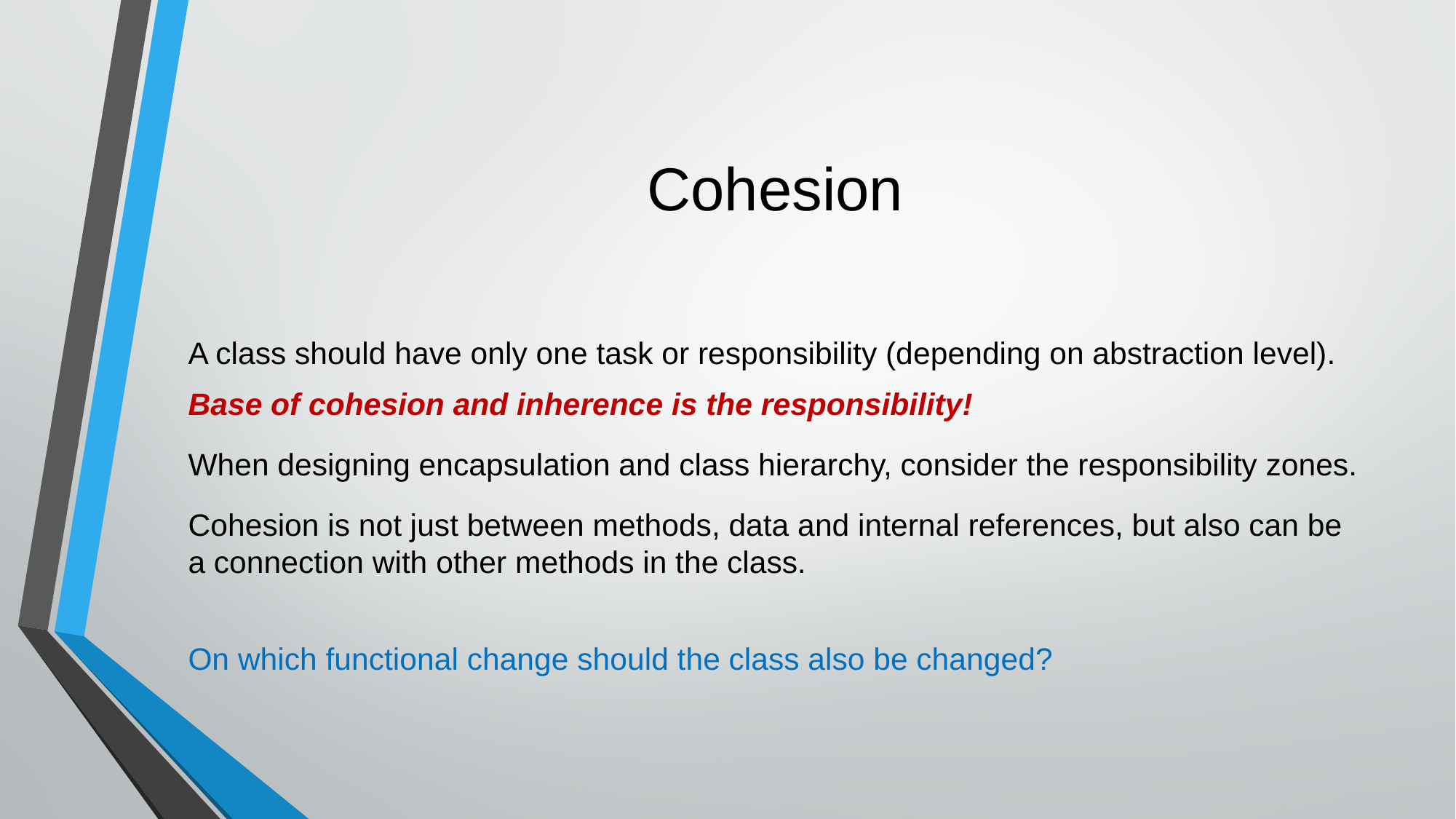

# Cohesion
A class should have only one task or responsibility (depending on abstraction level).
Base of cohesion and inherence is the responsibility!
When designing encapsulation and class hierarchy, consider the responsibility zones.
Cohesion is not just between methods, data and internal references, but also can be a connection with other methods in the class.
On which functional change should the class also be changed?